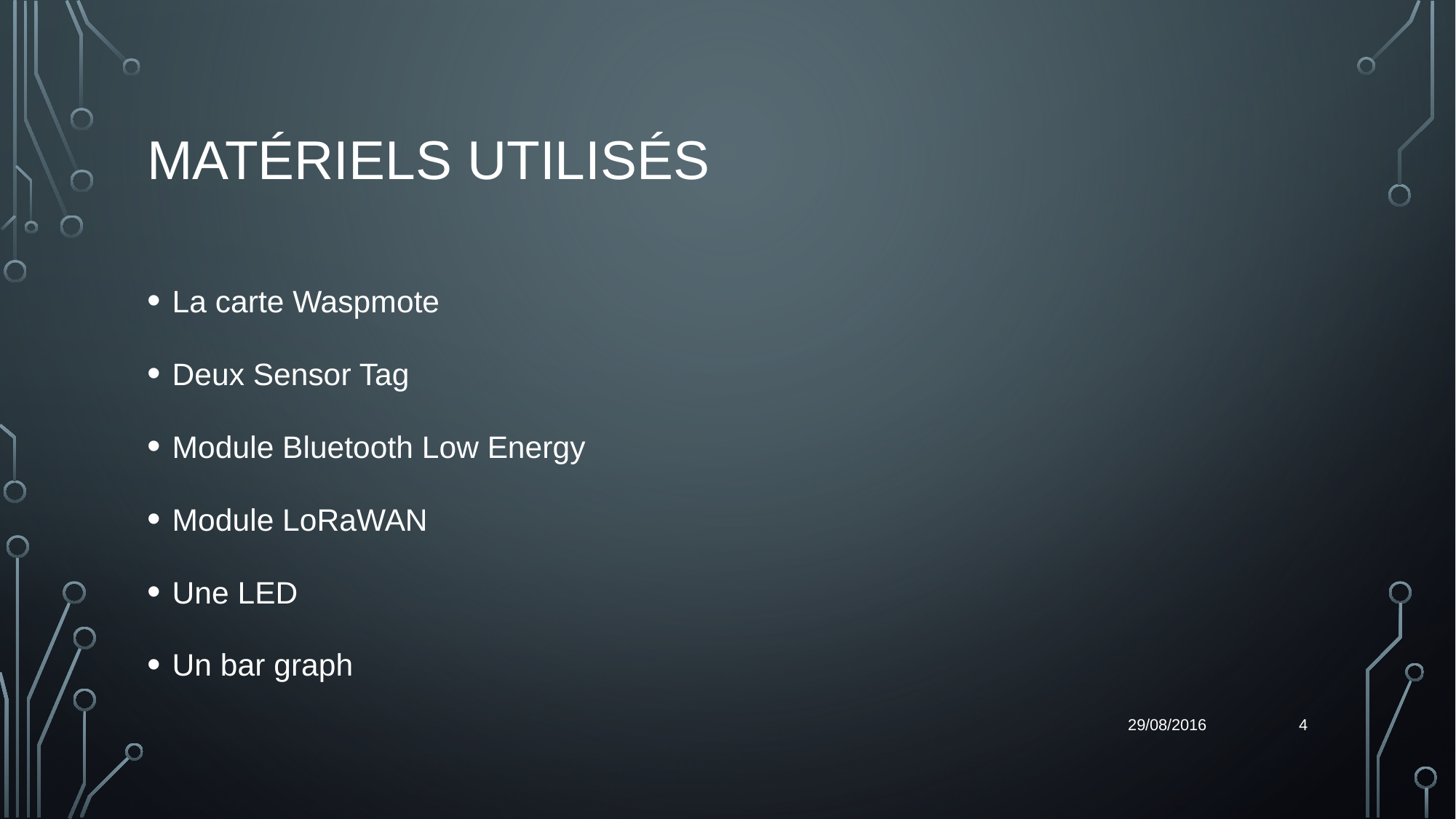

# Matériels utilisés
La carte Waspmote
Deux Sensor Tag
Module Bluetooth Low Energy
Module LoRaWAN
Une LED
Un bar graph
4
29/08/2016